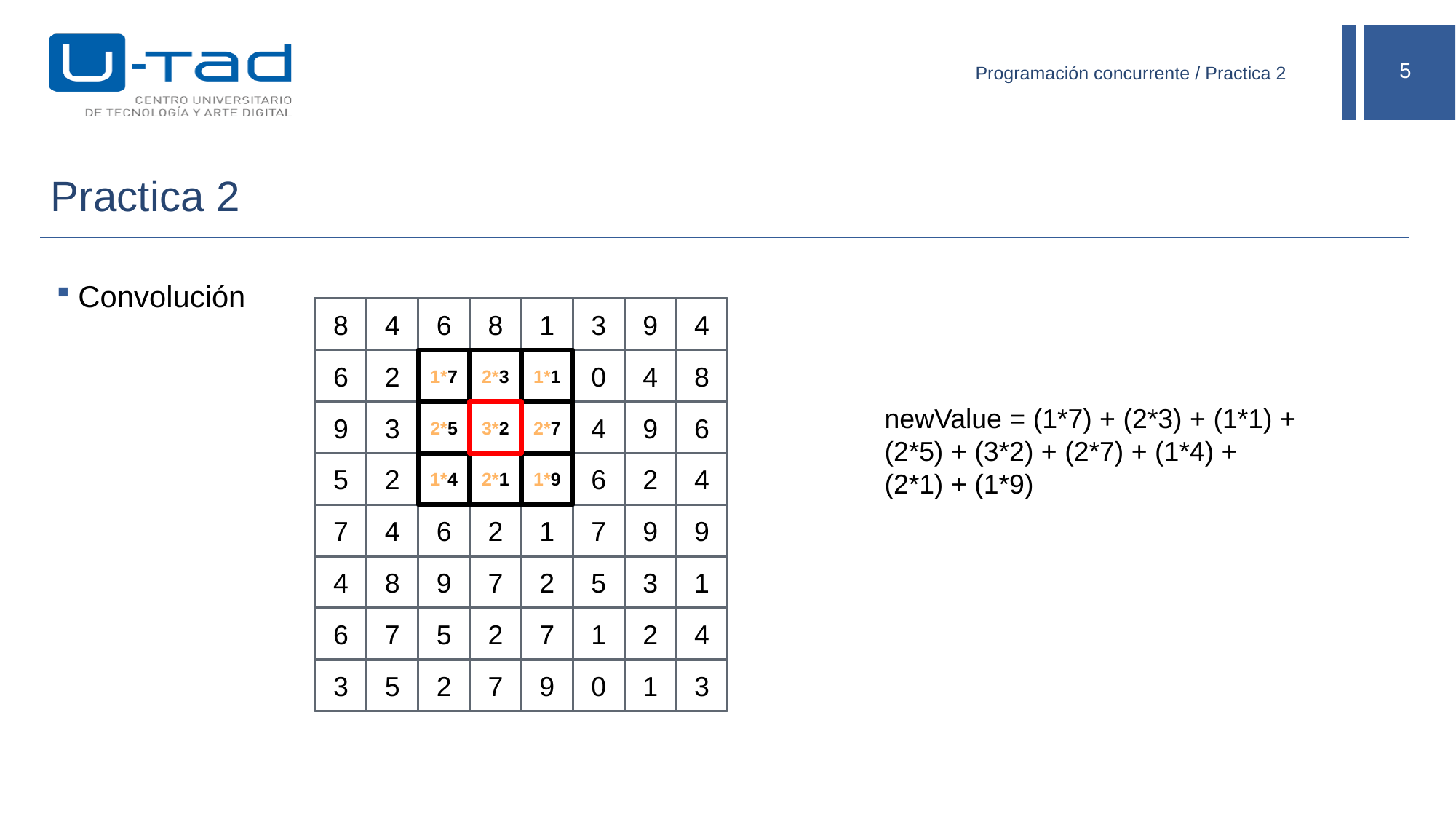

Programación concurrente / Practica 2
# Practica 2
Convolución

8
4
6
8
1
3
9
4
6
2

1*7

2*3

1*1
0
4
8
newValue = (1*7) + (2*3) + (1*1) + (2*5) + (3*2) + (2*7) + (1*4) + (2*1) + (1*9)
9
3

2*5

3*2

2*7
4
9
6
5
2

1*4

2*1

1*9
6
2
4
7
4
6
2
1
7
9
9
4
8
9
7
2
5
3
1
6
7
5
2
7
1
2
4
3
5
2
7
9
0
1
3